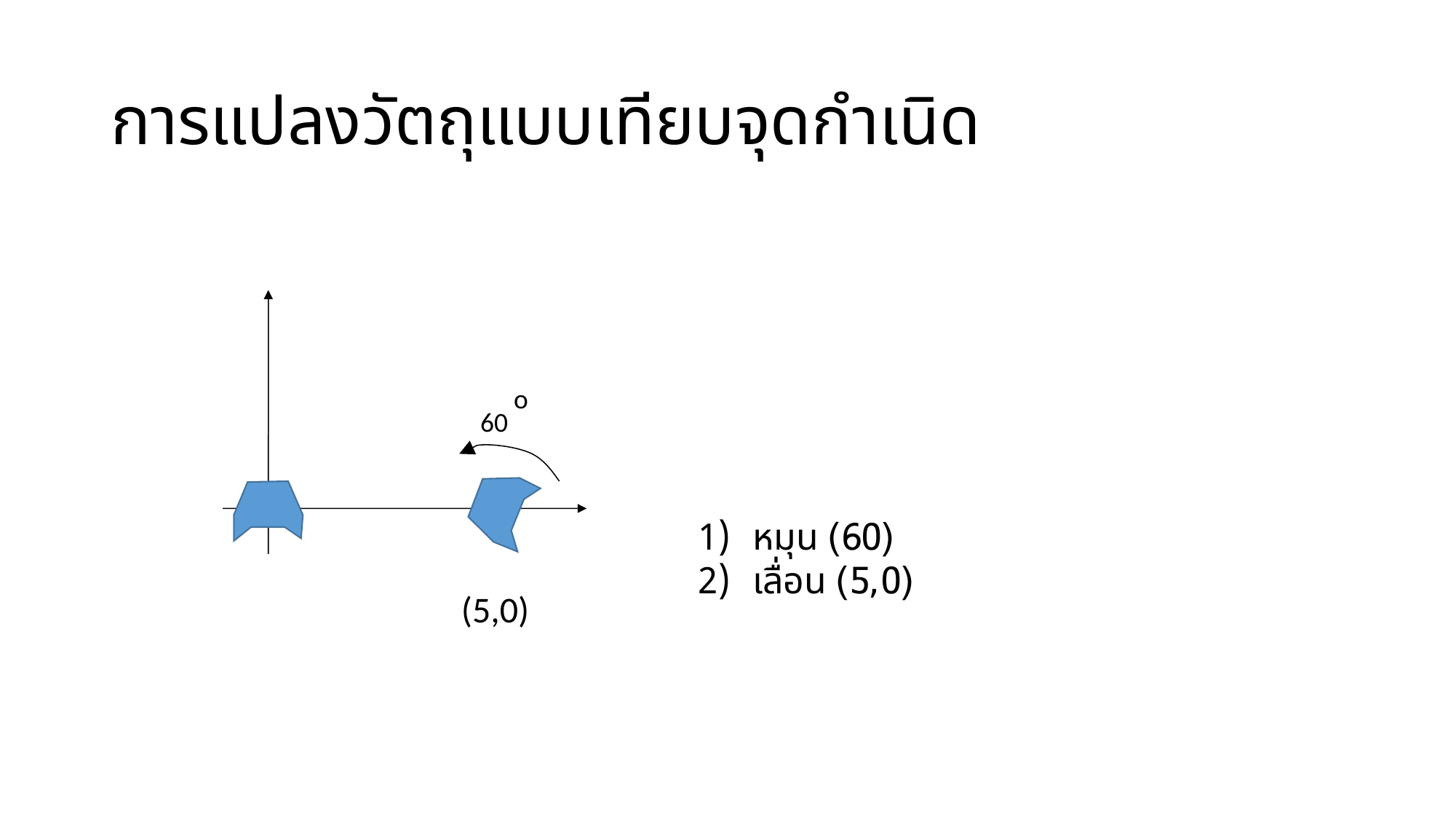

การแปลงวัตถุแบบเทียบจุดกำเนิด

o
60

หมุน (60)
เลื่อน (5,0)
(5,0)